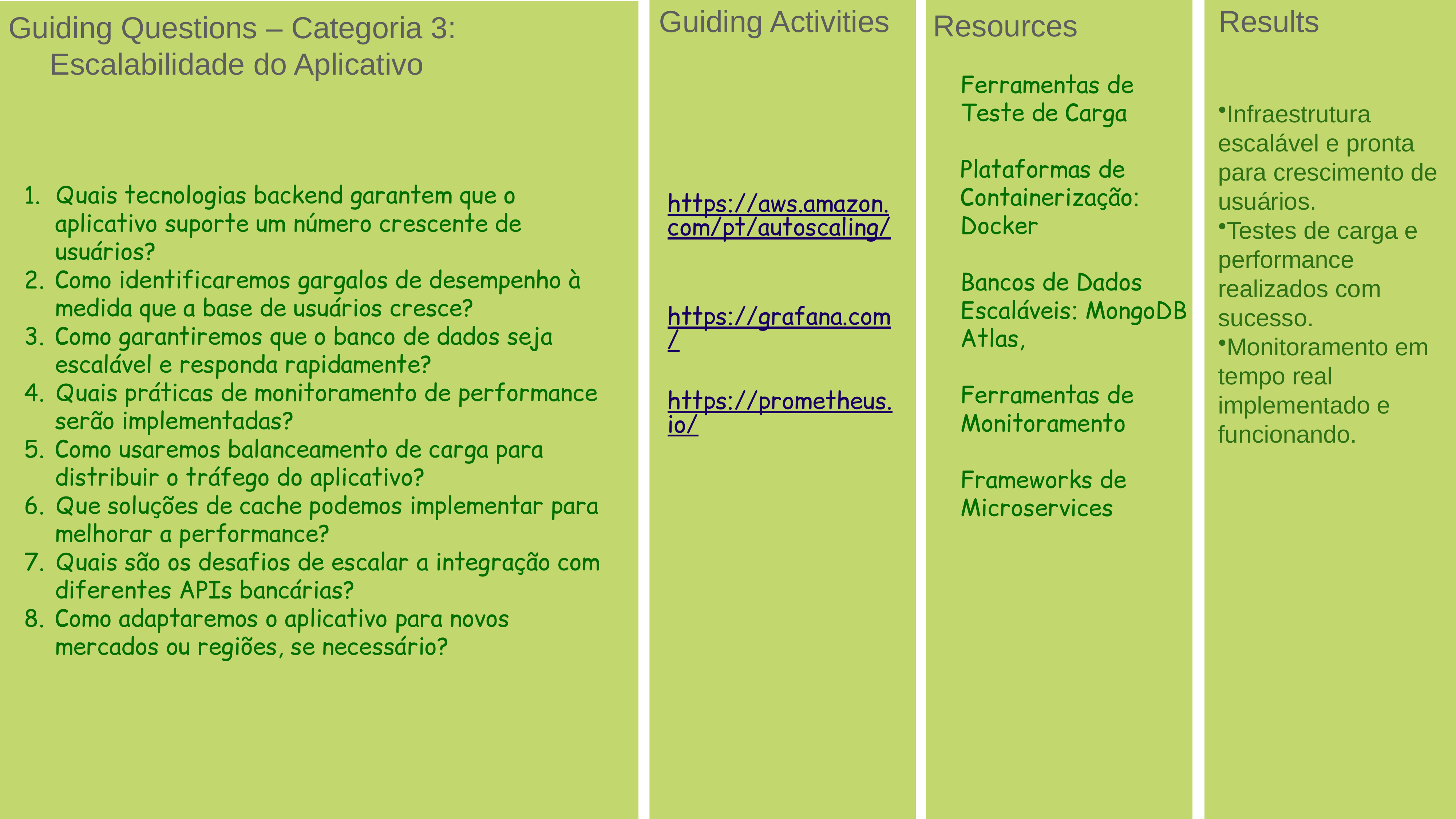

Guiding Activities
https://aws.amazon.com/pt/autoscaling/

https://grafana.com/

https://prometheus.io/

Guiding Questions – Categoria 3:
 Escalabilidade do Aplicativo
Quais tecnologias backend garantem que o aplicativo suporte um número crescente de usuários?
Como identificaremos gargalos de desempenho à medida que a base de usuários cresce?
Como garantiremos que o banco de dados seja escalável e responda rapidamente?
Quais práticas de monitoramento de performance serão implementadas?
Como usaremos balanceamento de carga para distribuir o tráfego do aplicativo?
Que soluções de cache podemos implementar para melhorar a performance?
Quais são os desafios de escalar a integração com diferentes APIs bancárias?
Como adaptaremos o aplicativo para novos mercados ou regiões, se necessário?

Results
Resources
Ferramentas de Teste de Carga

Plataformas de Containerização: Docker

Bancos de Dados Escaláveis: MongoDB Atlas,

Ferramentas de Monitoramento

Frameworks de Microservices

Infraestrutura escalável e pronta para crescimento de usuários.
Testes de carga e performance realizados com sucesso.
Monitoramento em tempo real implementado e funcionando.